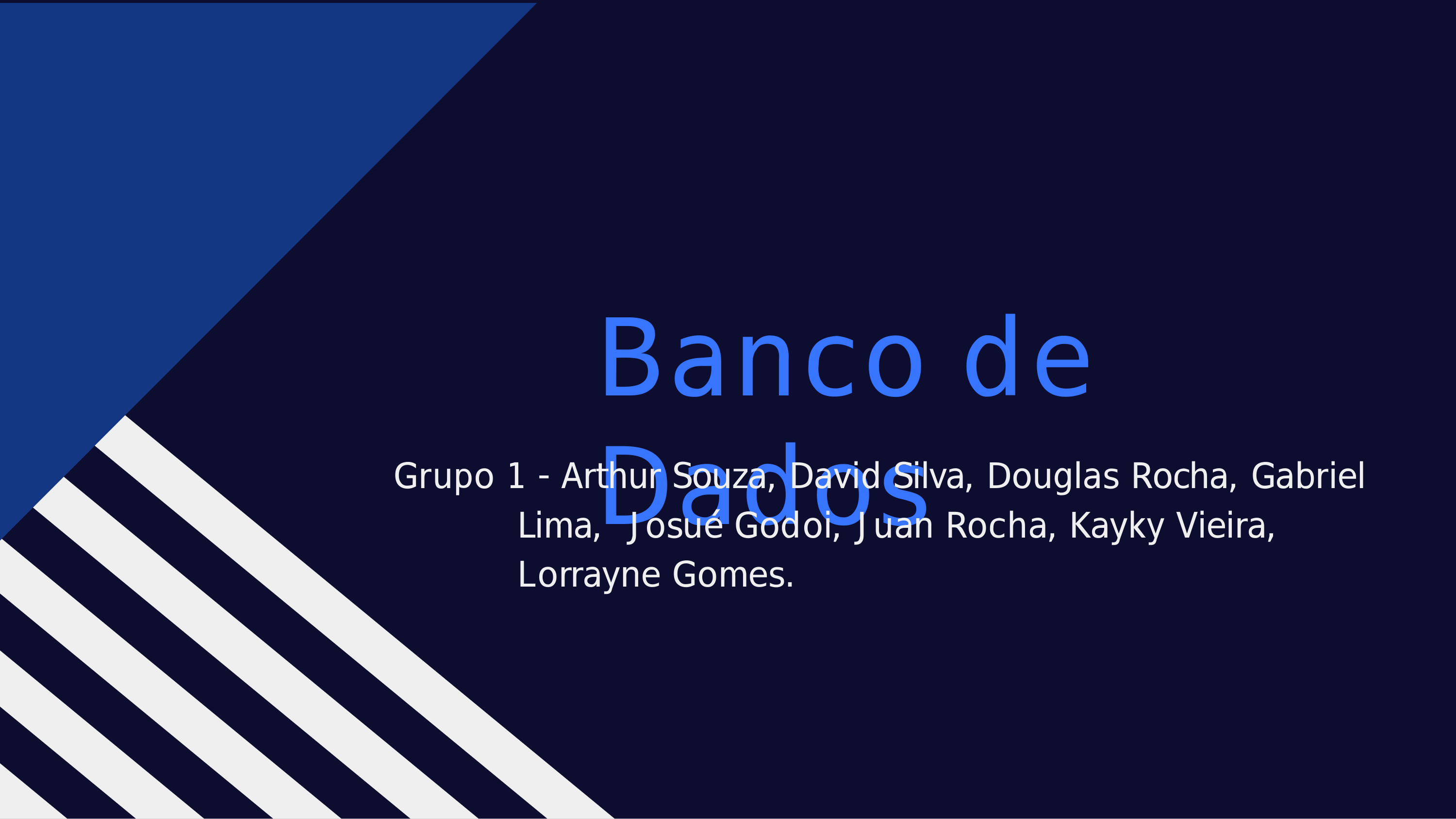

# Banco de Dados
Grupo 1 - Arthur Souza, David Silva, Douglas Rocha, Gabriel Lima,  Josué Godoi, Juan Rocha, Kayky Vieira, Lorrayne Gomes.